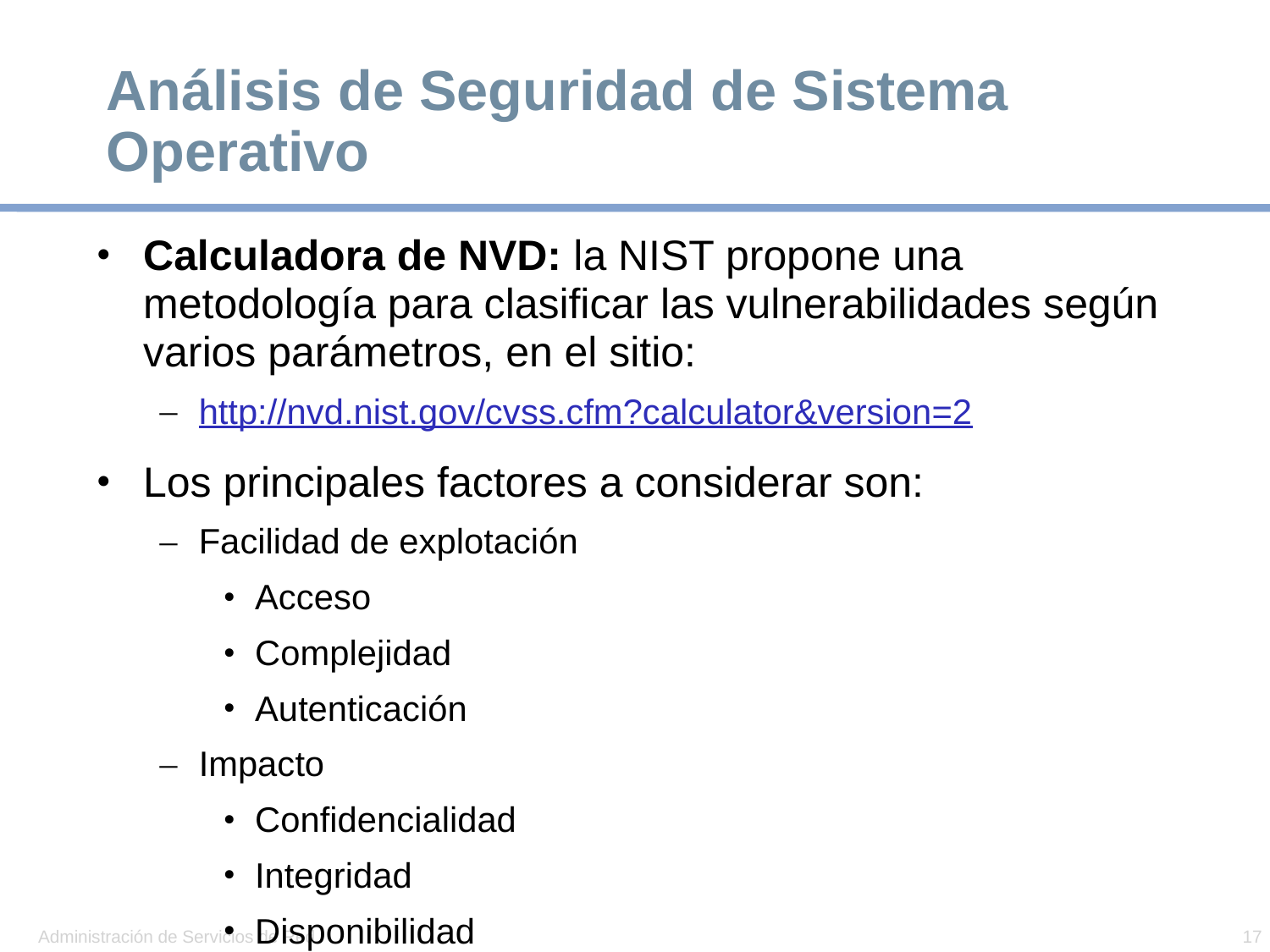

# Análisis de Seguridad de Sistema Operativo
Calculadora de NVD: la NIST propone una metodología para clasificar las vulnerabilidades según varios parámetros, en el sitio:
http://nvd.nist.gov/cvss.cfm?calculator&version=2
Los principales factores a considerar son:
Facilidad de explotación
Acceso
Complejidad
Autenticación
Impacto
Confidencialidad
Integridad
Disponibilidad